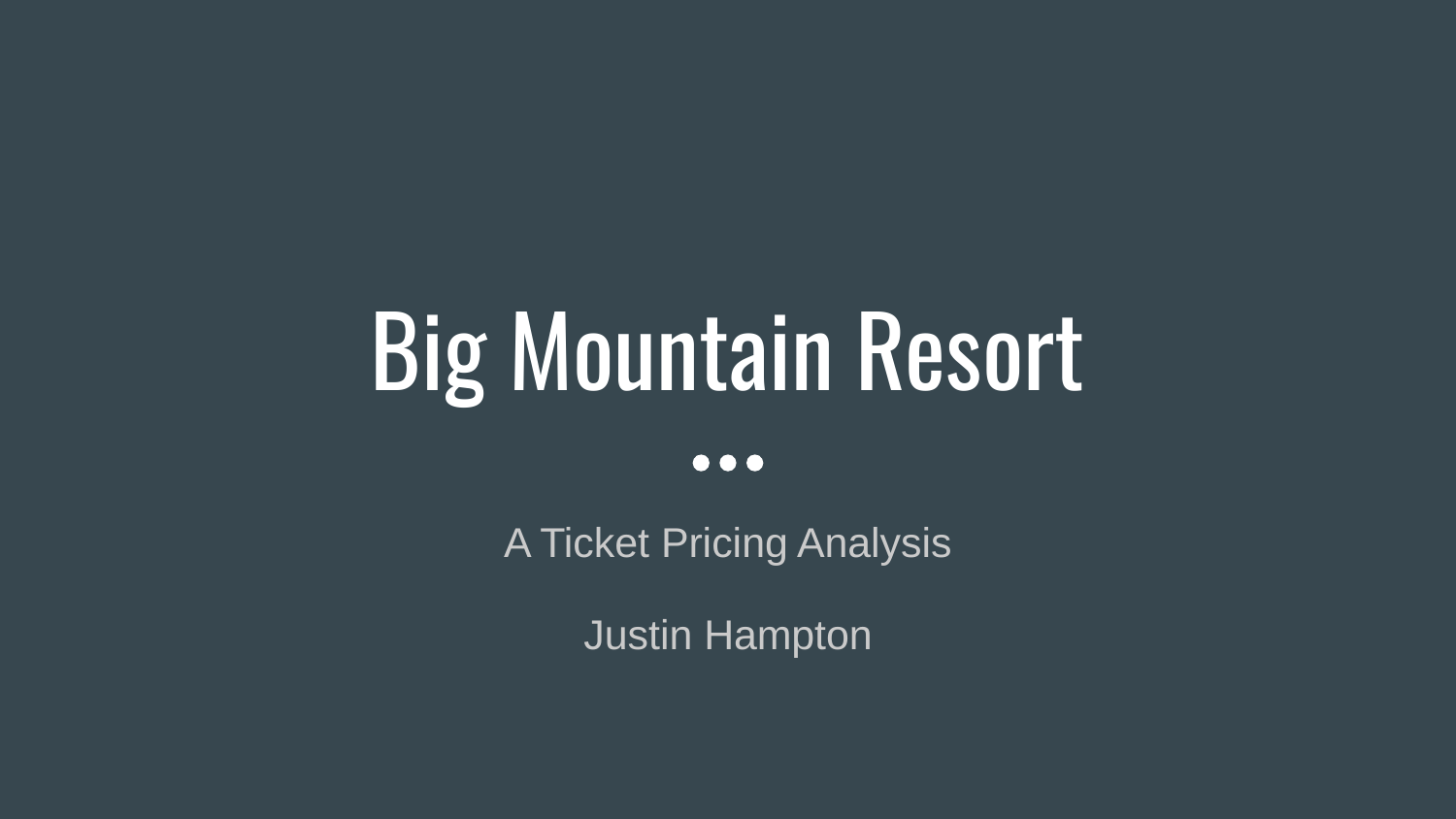

# Big Mountain Resort
A Ticket Pricing Analysis

Justin Hampton